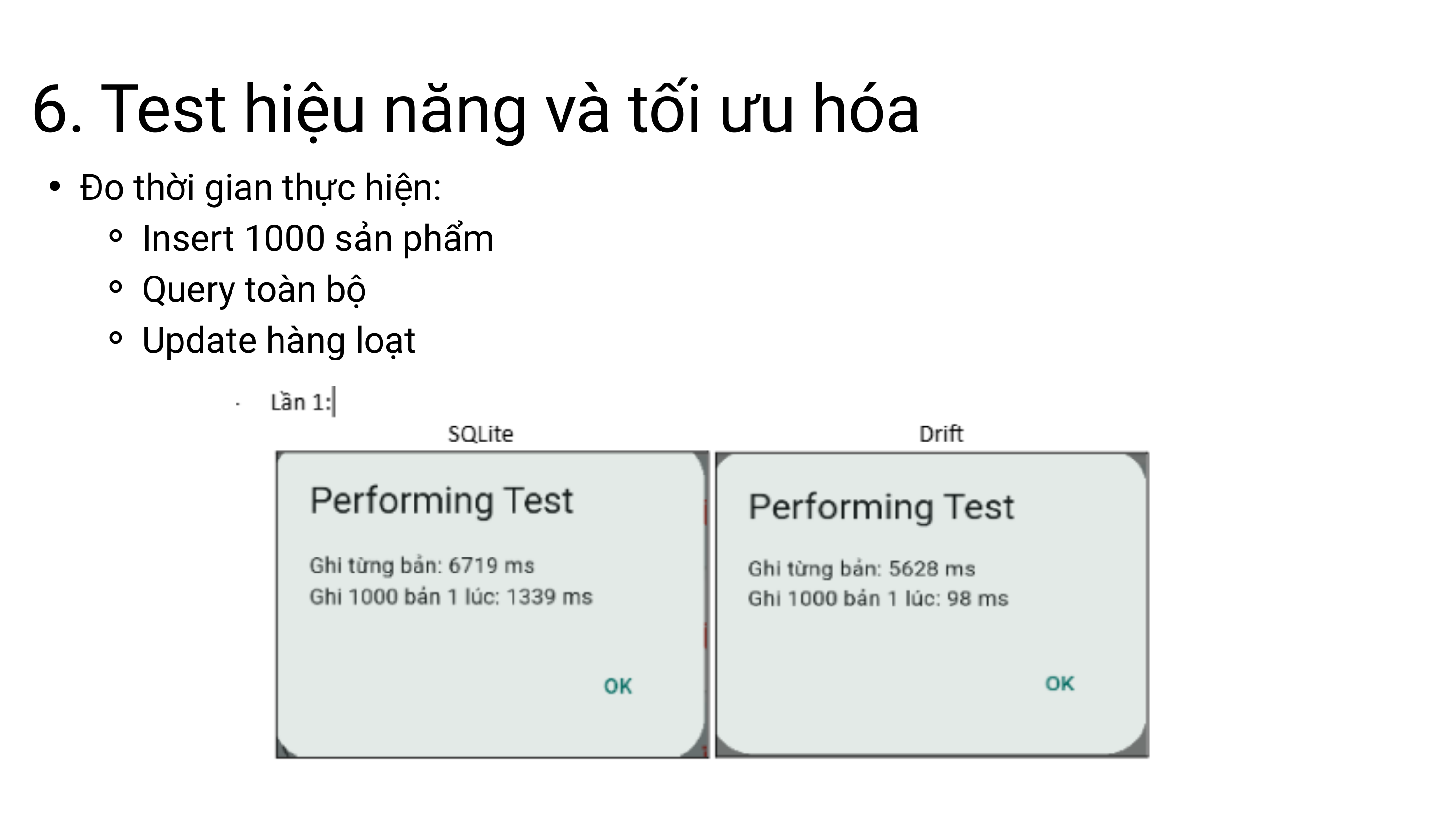

6. Test hiệu năng và tối ưu hóa
Đo thời gian thực hiện:
Insert 1000 sản phẩm
Query toàn bộ
Update hàng loạt